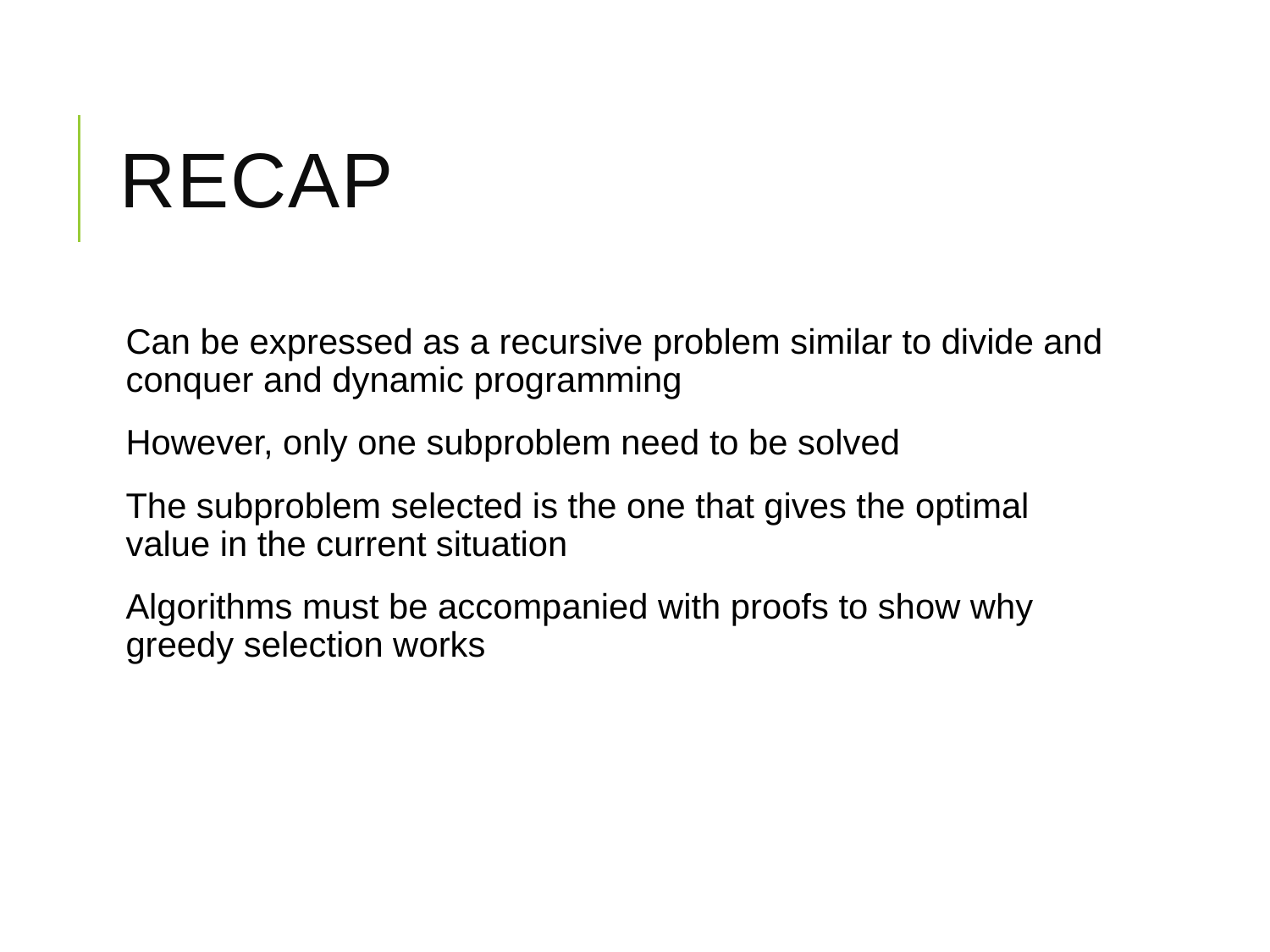

# Recap
Can be expressed as a recursive problem similar to divide and conquer and dynamic programming
However, only one subproblem need to be solved
The subproblem selected is the one that gives the optimal value in the current situation
Algorithms must be accompanied with proofs to show why greedy selection works